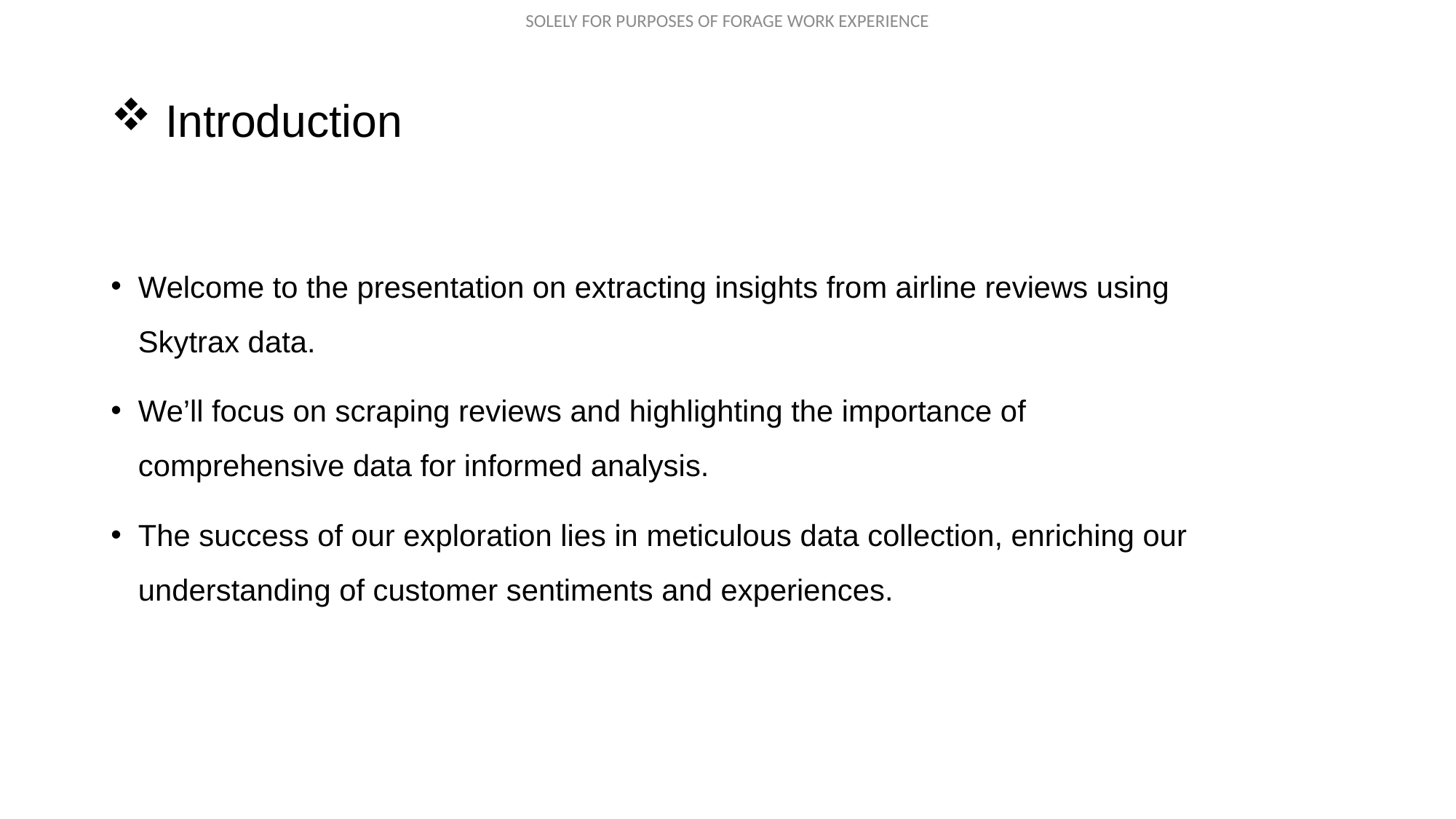

# Introduction
Welcome to the presentation on extracting insights from airline reviews using Skytrax data.
We’ll focus on scraping reviews and highlighting the importance of comprehensive data for informed analysis.
The success of our exploration lies in meticulous data collection, enriching our understanding of customer sentiments and experiences.